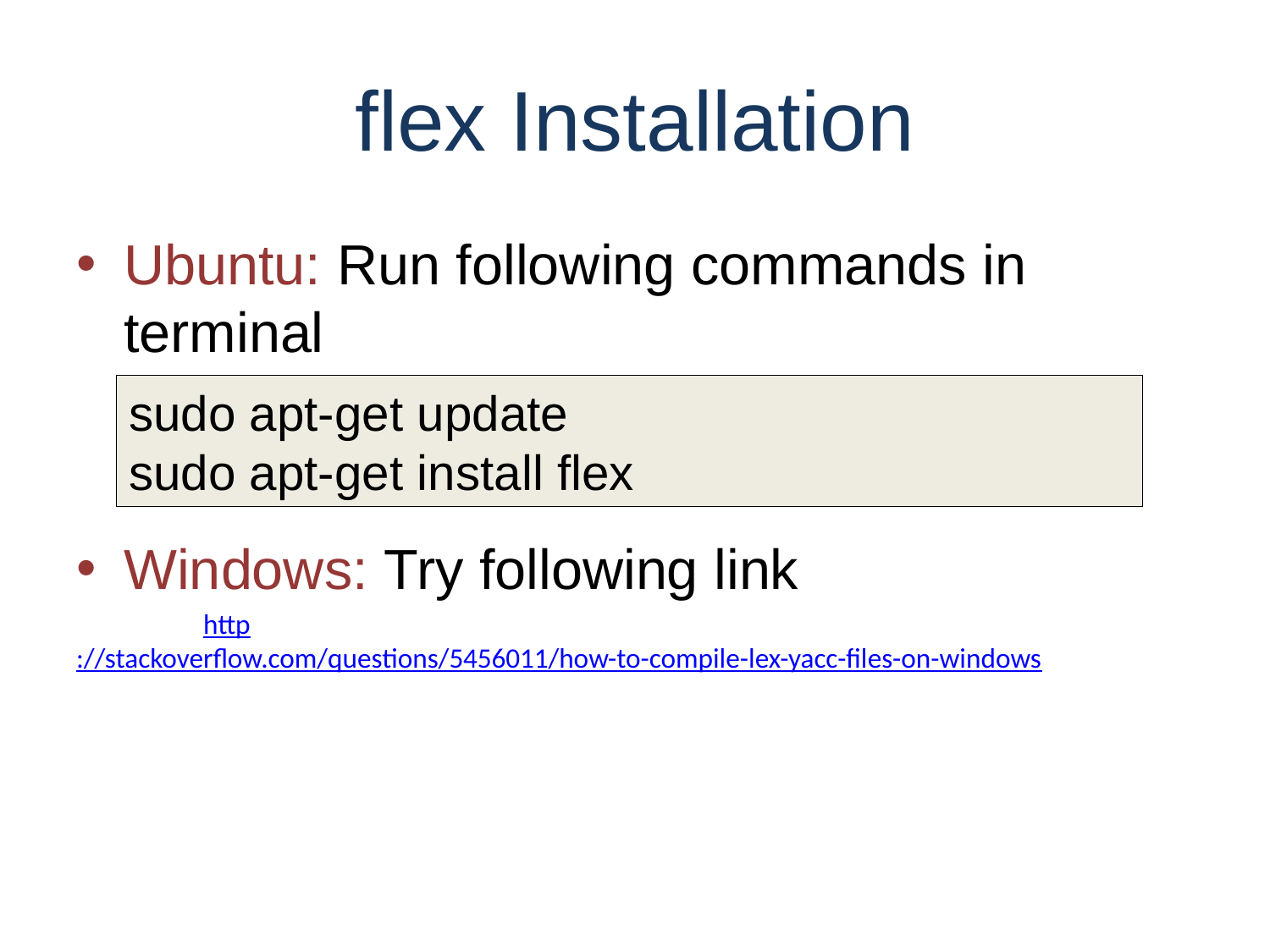

# flex Installation
Ubuntu: Run following commands in terminal

Windows: Try following link
	http://stackoverflow.com/questions/5456011/how-to-compile-lex-yacc-files-on-windows
sudo apt-get update
sudo apt-get install flex